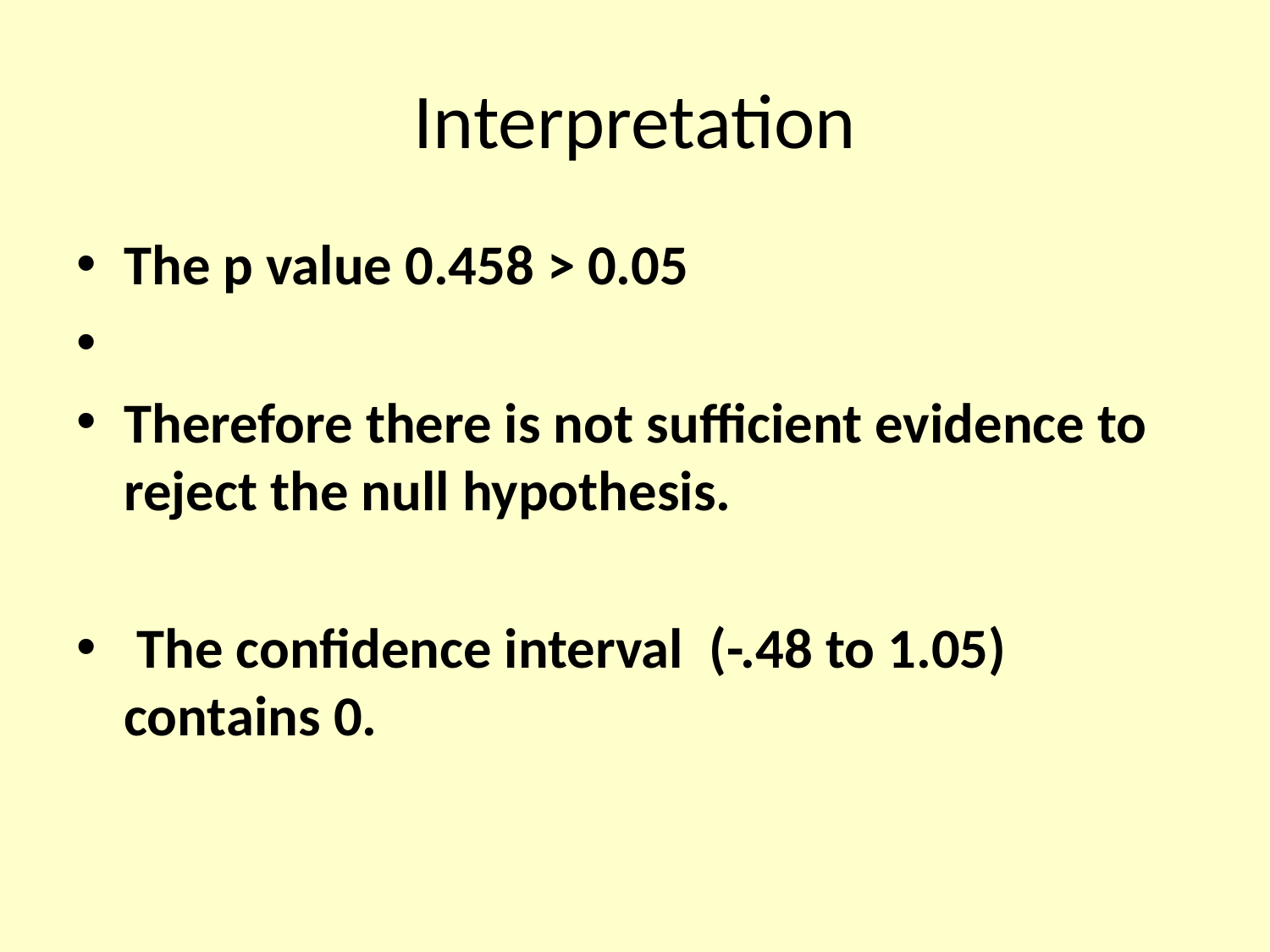

# Interpretation
The p value 0.458 > 0.05

Therefore there is not sufficient evidence to reject the null hypothesis.

 The confidence interval  (-.48 to 1.05) contains 0.